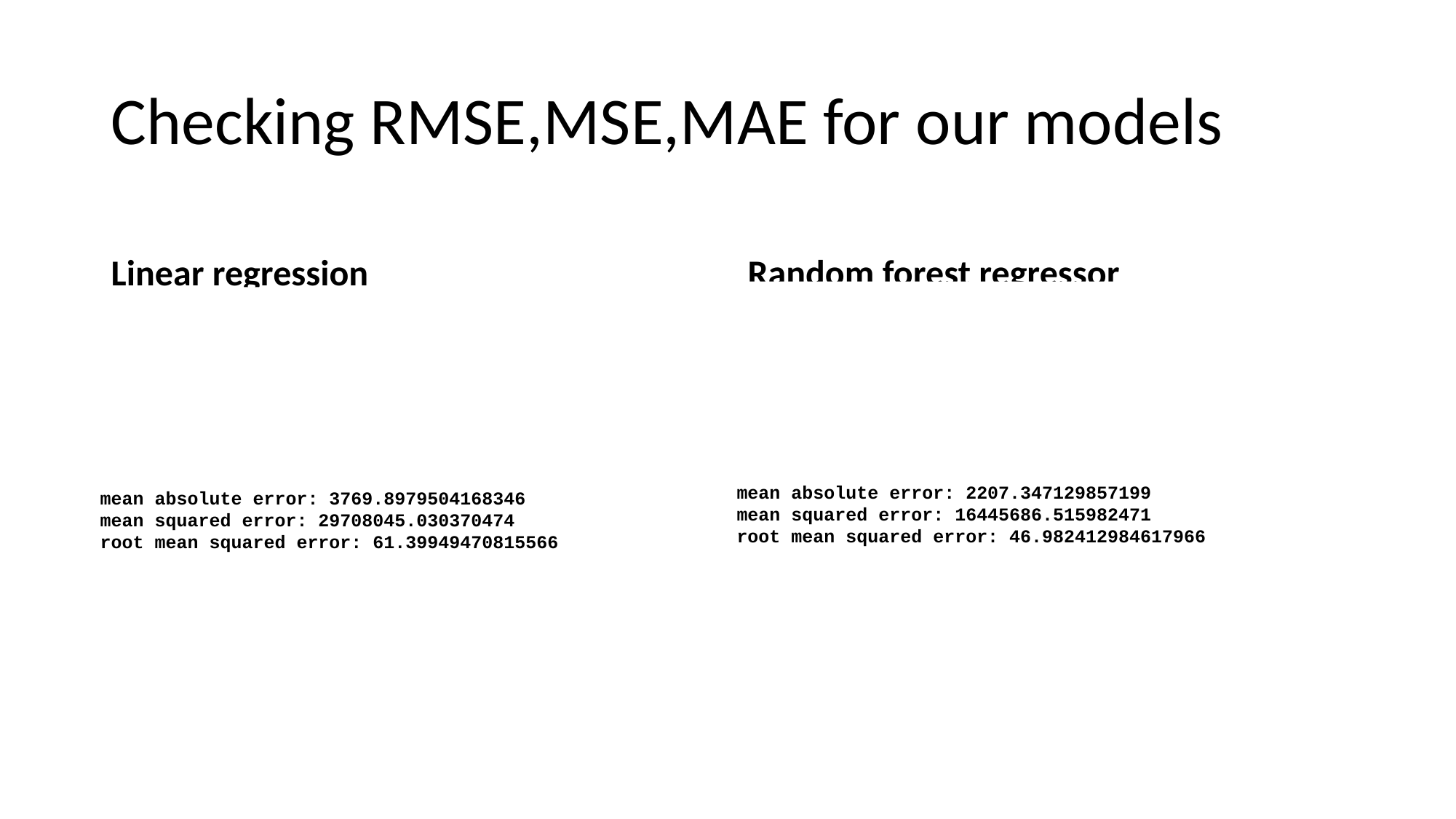

# Checking RMSE,MSE,MAE for our models
Linear regression
Random forest regressor
mean absolute error: 2207.347129857199
mean squared error: 16445686.515982471
root mean squared error: 46.982412984617966
mean absolute error: 3769.8979504168346
mean squared error: 29708045.030370474
root mean squared error: 61.39949470815566